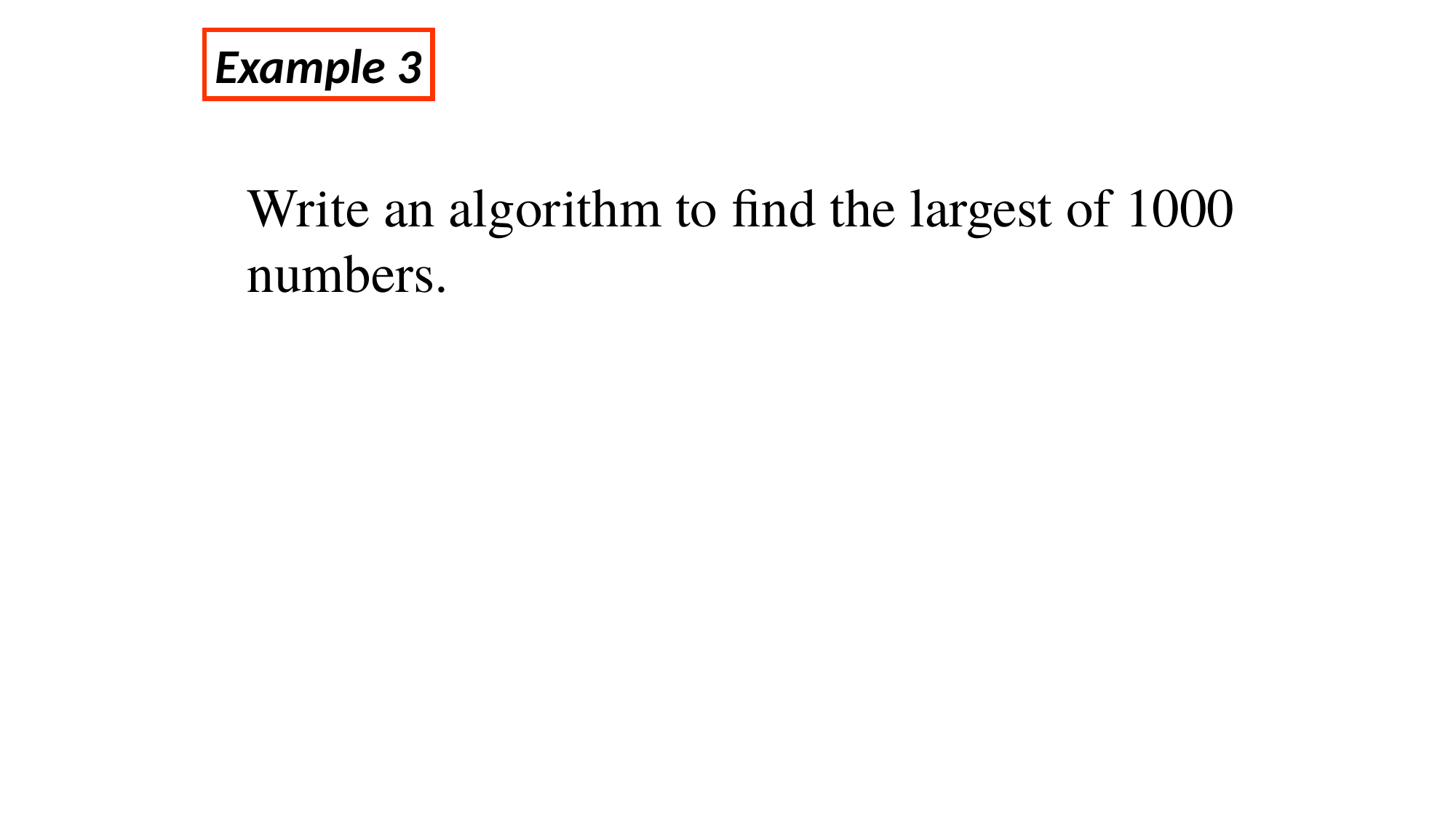

Example 3
Write an algorithm to find the largest of 1000 numbers.